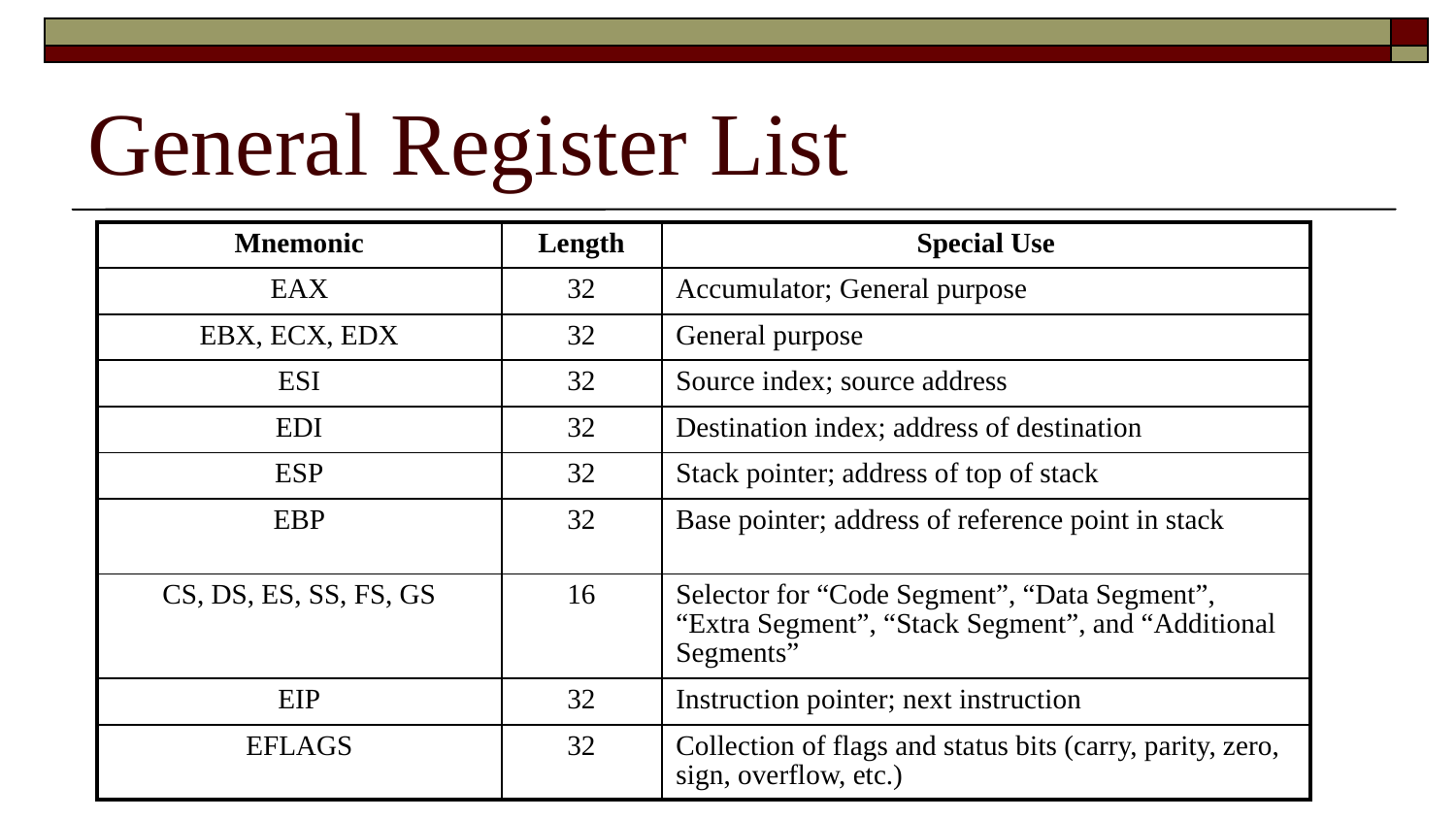

General Register List
| Mnemonic | Length | Special Use |
| --- | --- | --- |
| EAX | 32 | Accumulator; General purpose |
| EBX, ECX, EDX | 32 | General purpose |
| ESI | 32 | Source index; source address |
| EDI | 32 | Destination index; address of destination |
| ESP | 32 | Stack pointer; address of top of stack |
| EBP | 32 | Base pointer; address of reference point in stack |
| CS, DS, ES, SS, FS, GS | 16 | Selector for “Code Segment”, “Data Segment”, “Extra Segment”, “Stack Segment”, and “Additional Segments” |
| EIP | 32 | Instruction pointer; next instruction |
| EFLAGS | 32 | Collection of flags and status bits (carry, parity, zero, sign, overflow, etc.) |